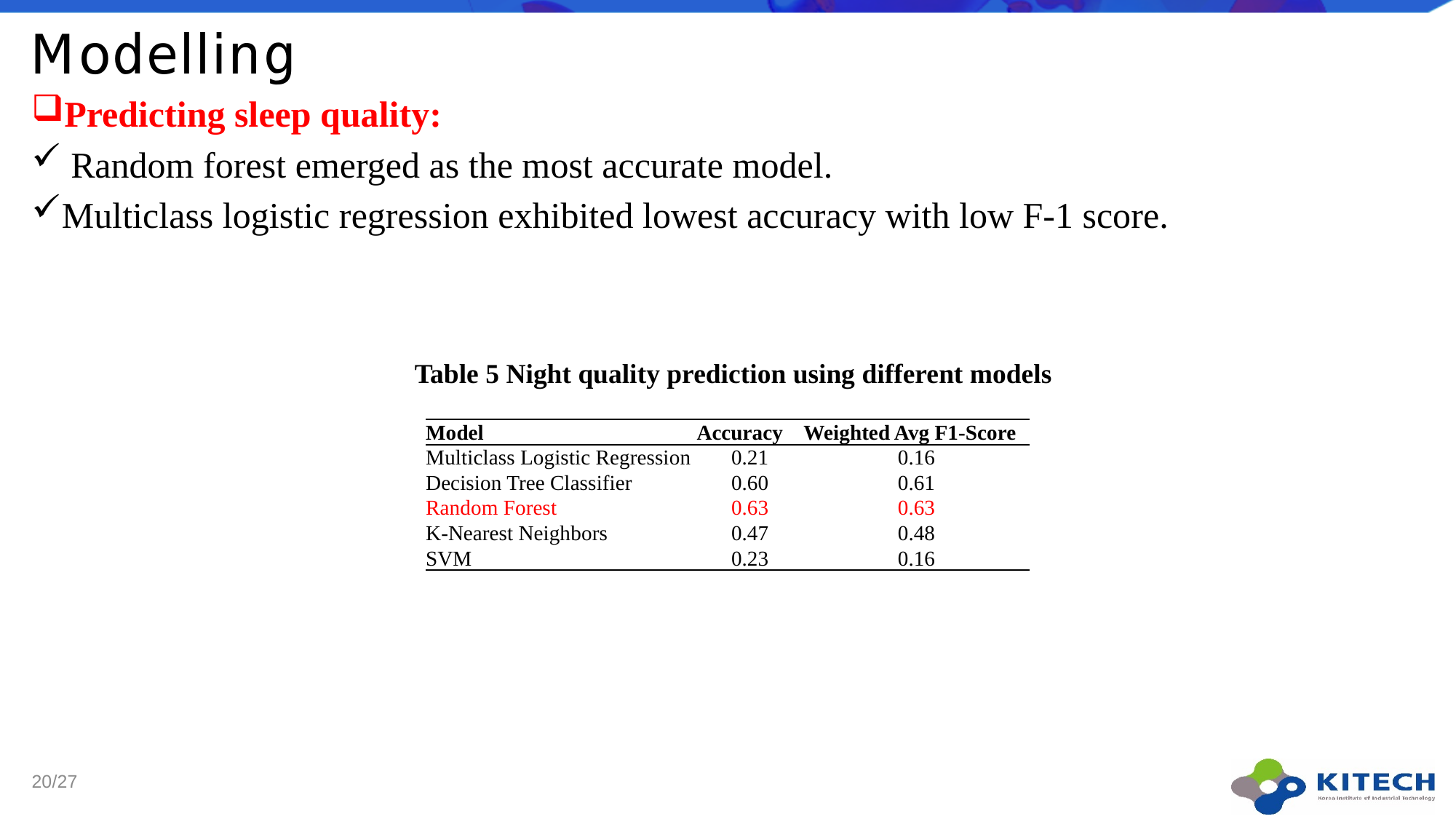

# Modelling
Predicting sleep quality:
 Random forest emerged as the most accurate model.
Multiclass logistic regression exhibited lowest accuracy with low F-1 score.

Table 5 Night quality prediction using different models
| Model | Accuracy | Weighted Avg F1-Score |
| --- | --- | --- |
| Multiclass Logistic Regression | 0.21 | 0.16 |
| Decision Tree Classifier | 0.60 | 0.61 |
| Random Forest | 0.63 | 0.63 |
| K-Nearest Neighbors | 0.47 | 0.48 |
| SVM | 0.23 | 0.16 |
20/27